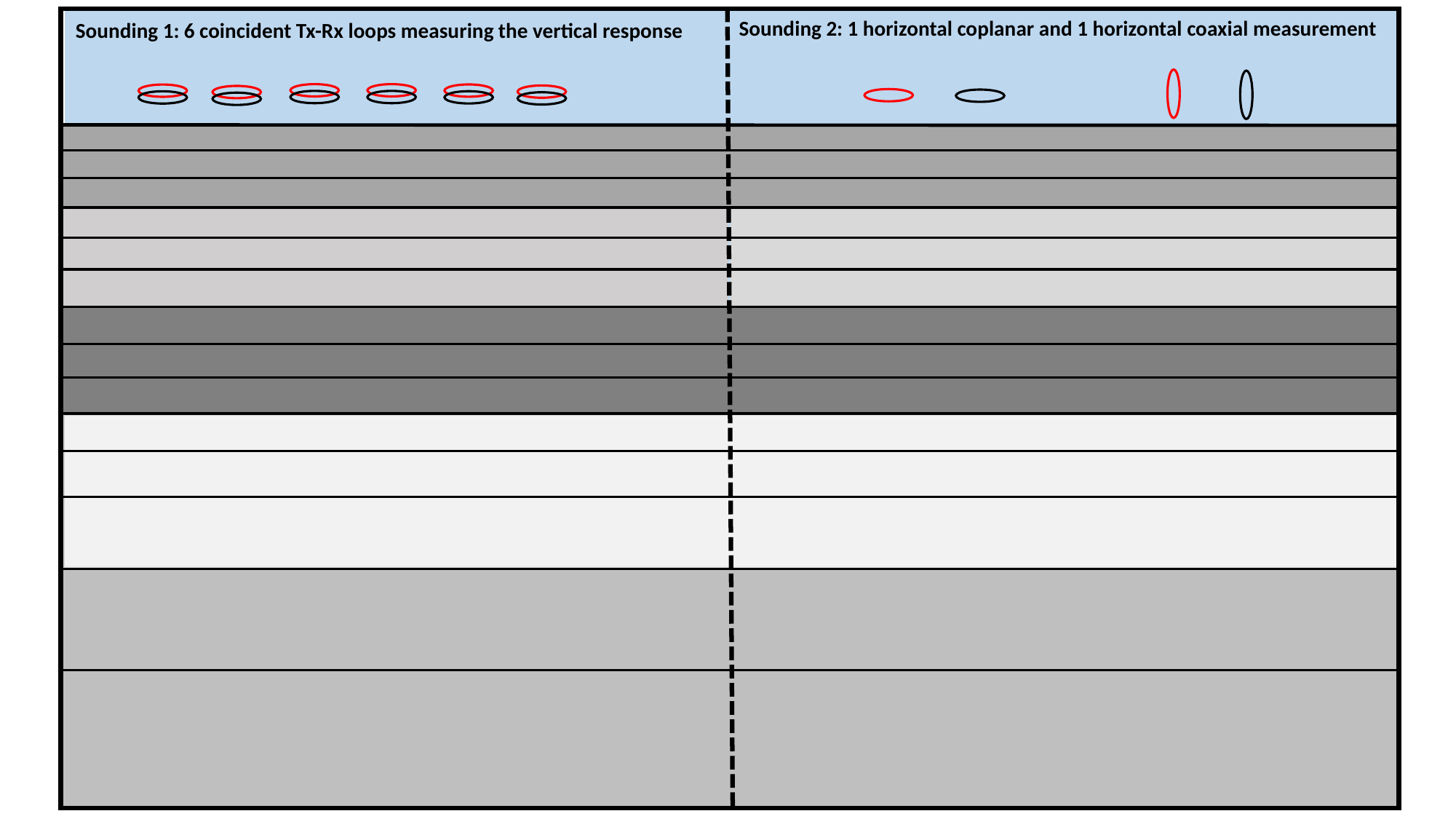

Sounding 2: 1 horizontal coplanar and 1 horizontal coaxial measurement
Sounding 1: 6 coincident Tx-Rx loops measuring the vertical response